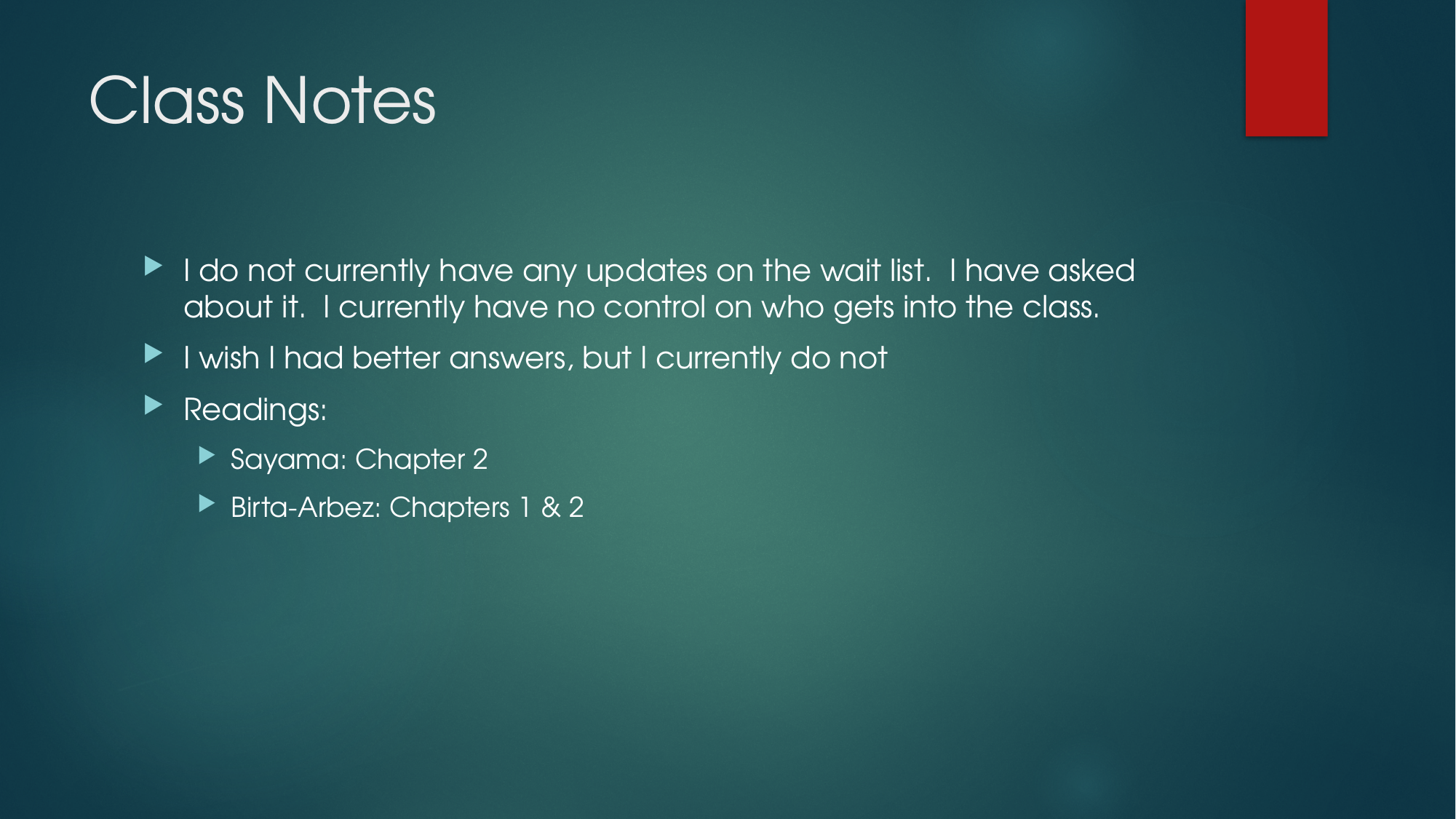

# Class Notes
I do not currently have any updates on the wait list.  I have asked about it.  I currently have no control on who gets into the class.
I wish I had better answers, but I currently do not
Readings:
Sayama: Chapter 2
Birta-Arbez: Chapters 1 & 2